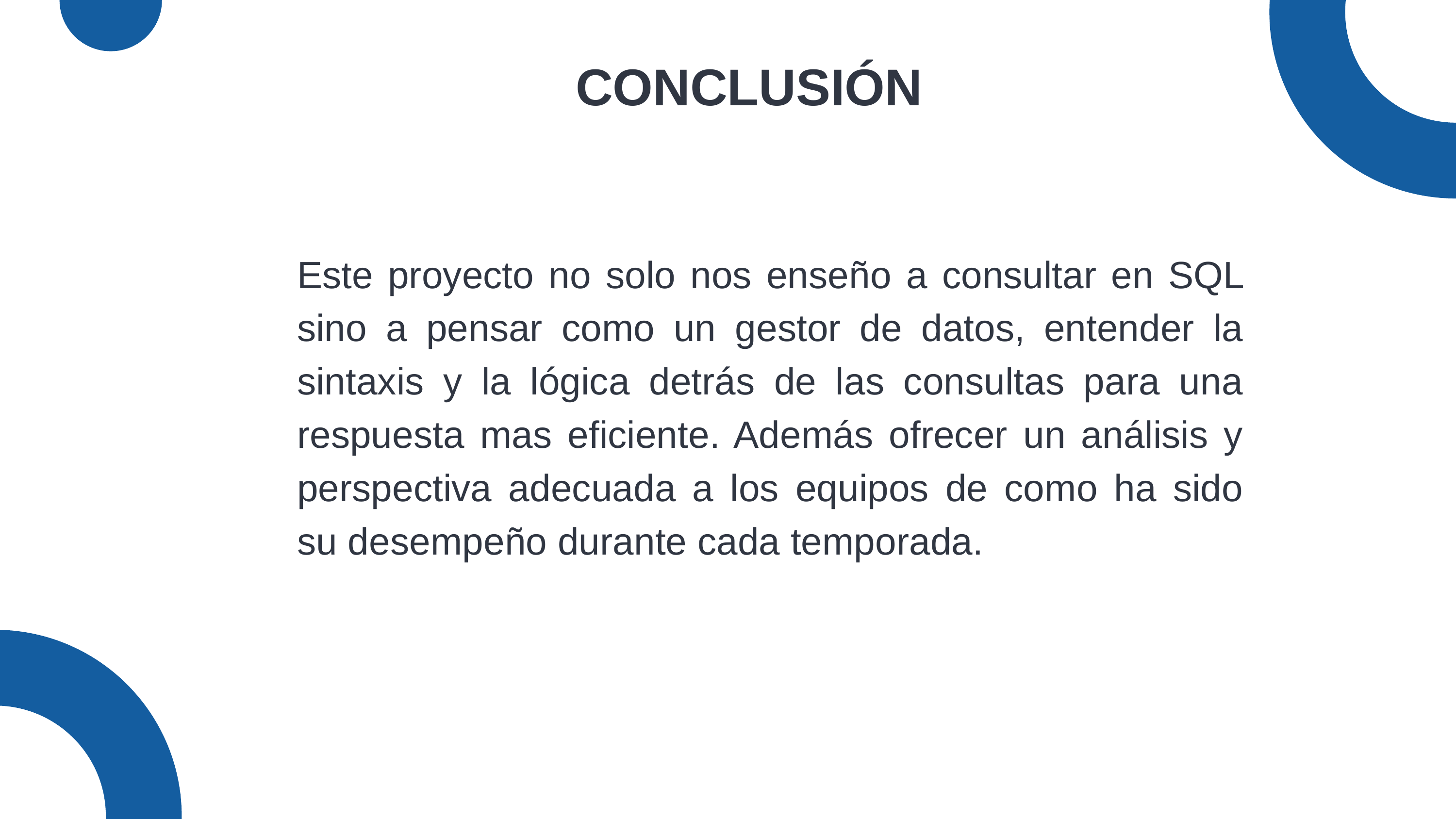

CONCLUSIÓN
Este proyecto no solo nos enseño a consultar en SQL sino a pensar como un gestor de datos, entender la sintaxis y la lógica detrás de las consultas para una respuesta mas eficiente. Además ofrecer un análisis y perspectiva adecuada a los equipos de como ha sido su desempeño durante cada temporada.